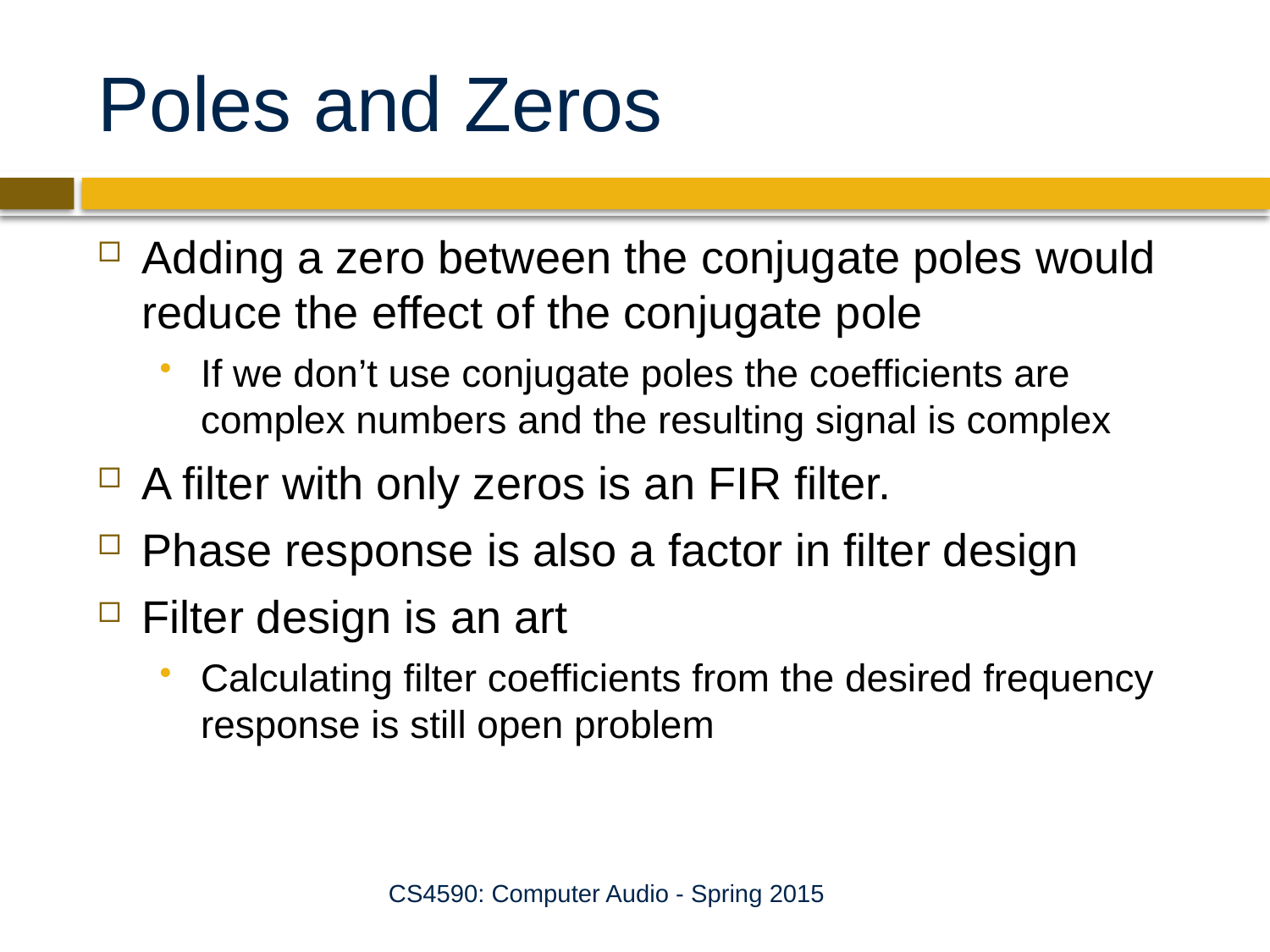

# Poles and Zeros
Adding a zero between the conjugate poles would reduce the effect of the conjugate pole
If we don’t use conjugate poles the coefficients are complex numbers and the resulting signal is complex
A filter with only zeros is an FIR filter.
Phase response is also a factor in filter design
Filter design is an art
Calculating filter coefficients from the desired frequency response is still open problem
CS4590: Computer Audio - Spring 2015